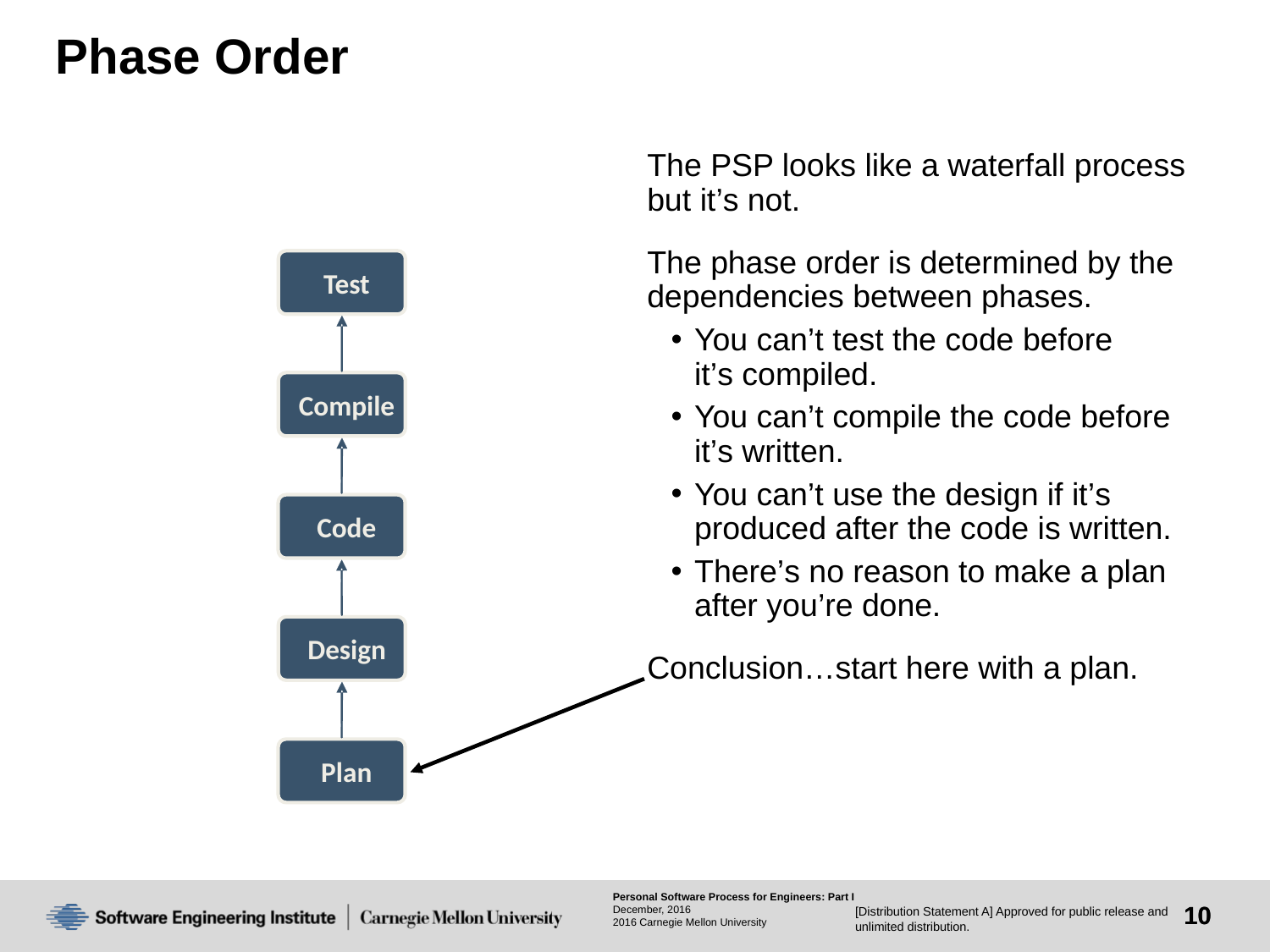

# Phase Order
The PSP looks like a waterfall process but it’s not.
The phase order is determined by the dependencies between phases.
You can’t test the code before
it’s compiled.
You can’t compile the code before it’s written.
You can’t use the design if it’s produced after the code is written.
There’s no reason to make a plan after you’re done.
Conclusion…start here with a plan.

Test

Compile

Code

Design

Plan